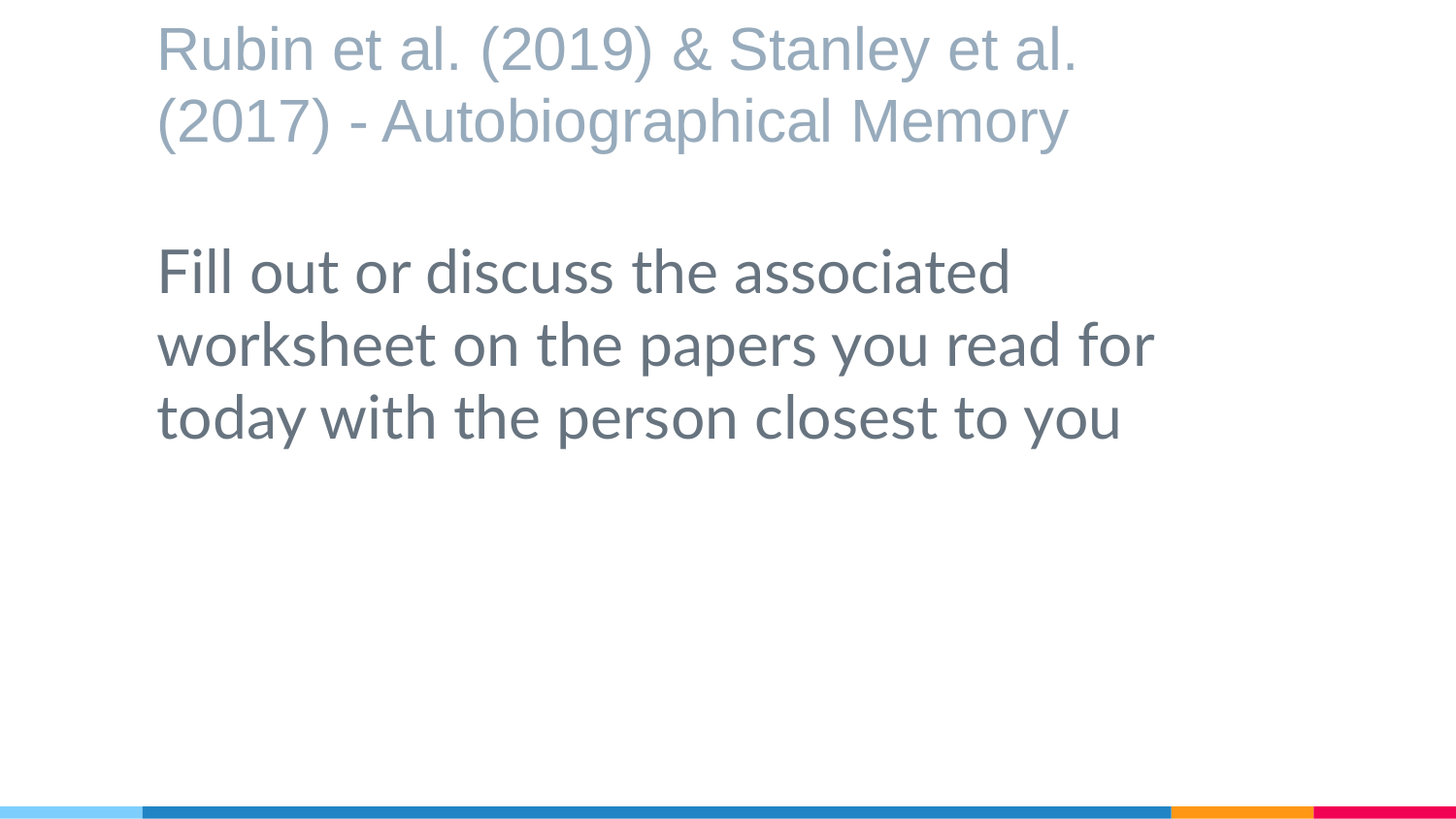

# Rubin et al. (2019) & Stanley et al. (2017) - Autobiographical Memory
Fill out or discuss the associated worksheet on the papers you read for today with the person closest to you